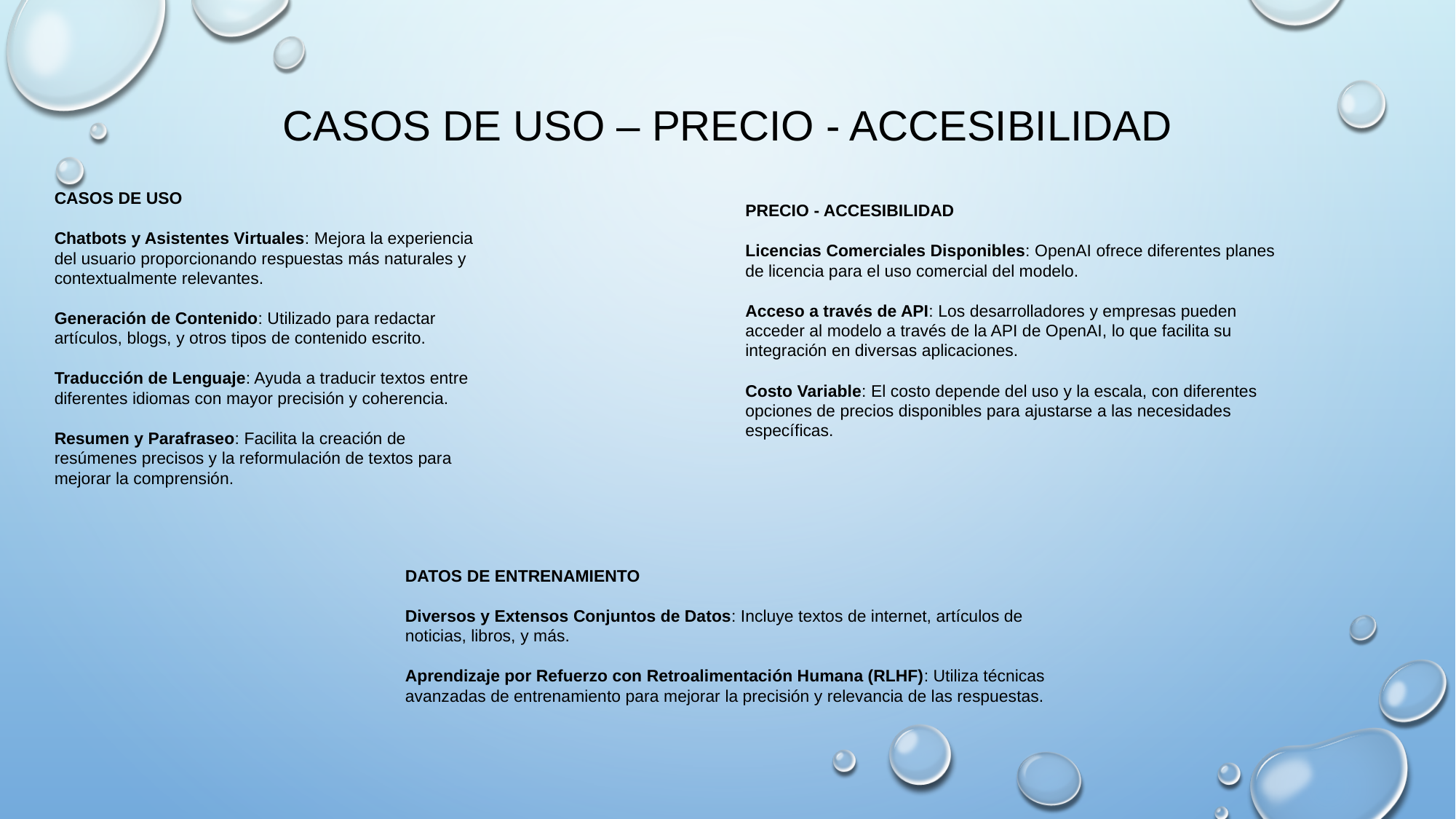

# Casos de uso – precio - accesibilidad
CASOS DE USO

Chatbots y Asistentes Virtuales: Mejora la experiencia del usuario proporcionando respuestas más naturales y contextualmente relevantes.

Generación de Contenido: Utilizado para redactar artículos, blogs, y otros tipos de contenido escrito.

Traducción de Lenguaje: Ayuda a traducir textos entre diferentes idiomas con mayor precisión y coherencia.

Resumen y Parafraseo: Facilita la creación de resúmenes precisos y la reformulación de textos para mejorar la comprensión.
PRECIO - ACCESIBILIDAD

Licencias Comerciales Disponibles: OpenAI ofrece diferentes planes de licencia para el uso comercial del modelo.

Acceso a través de API: Los desarrolladores y empresas pueden acceder al modelo a través de la API de OpenAI, lo que facilita su integración en diversas aplicaciones.

Costo Variable: El costo depende del uso y la escala, con diferentes opciones de precios disponibles para ajustarse a las necesidades específicas.
DATOS DE ENTRENAMIENTO

Diversos y Extensos Conjuntos de Datos: Incluye textos de internet, artículos de noticias, libros, y más.

Aprendizaje por Refuerzo con Retroalimentación Humana (RLHF): Utiliza técnicas avanzadas de entrenamiento para mejorar la precisión y relevancia de las respuestas.